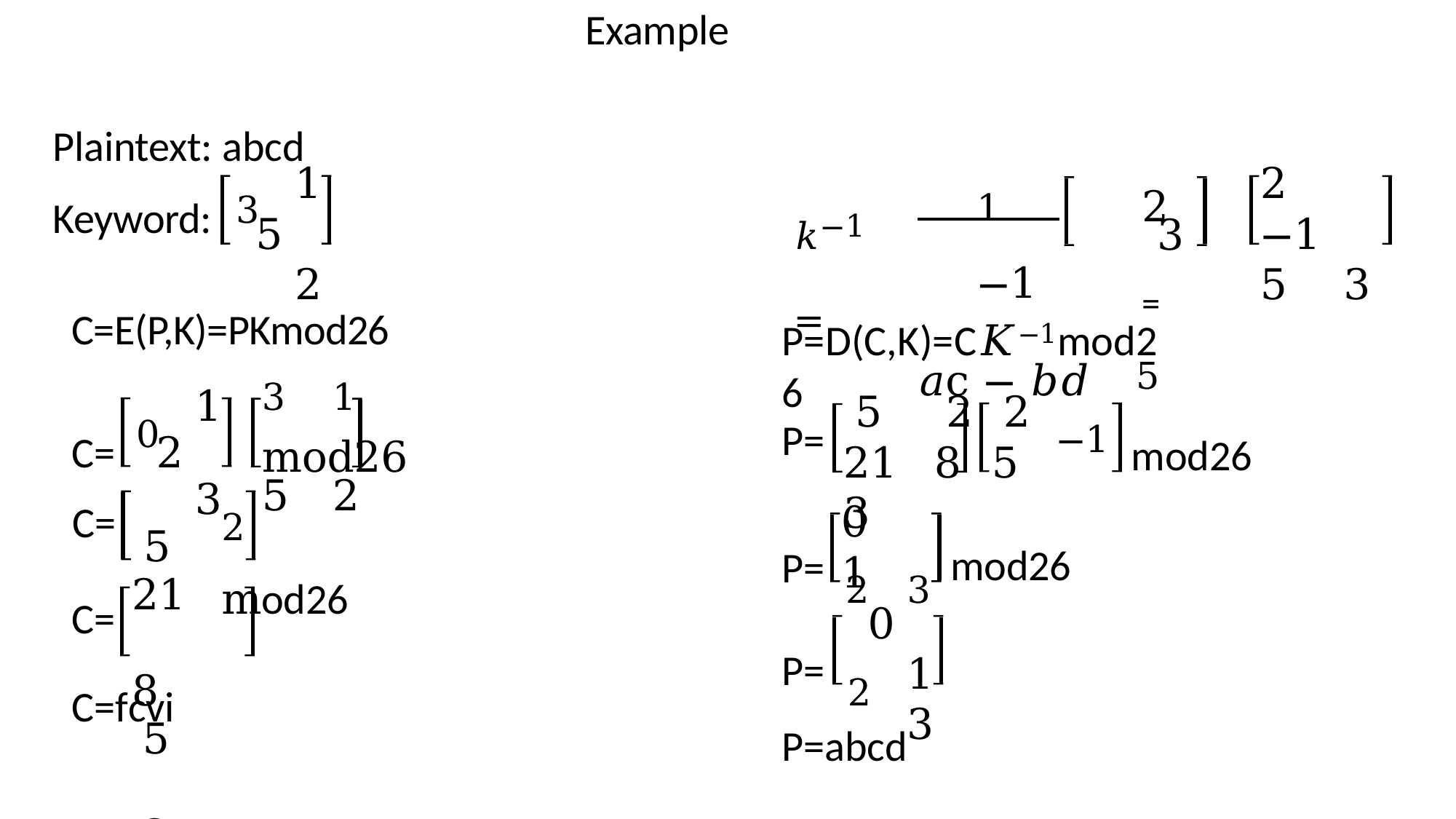

# Example
Plaintext: abcd
1	2	−1	=
𝑎c − 𝑏𝑑	5
2	−1
5	3
1
5	2
Keyword:	3
𝑘−1 =

3

C=E(P,K)=PKmod26
P=D(C,K)=C𝐾−1mod26
1
2	3
5
21	8
5	2
21	8
5	2	2
21	8	5	3

3	1	mod26
5	2

C=	0

−1	mod26
P=

0	1
C=
2	mod26

3	mod26
P=	2

C=
0	1
3

P=	2

C=fcvi

P=abcd